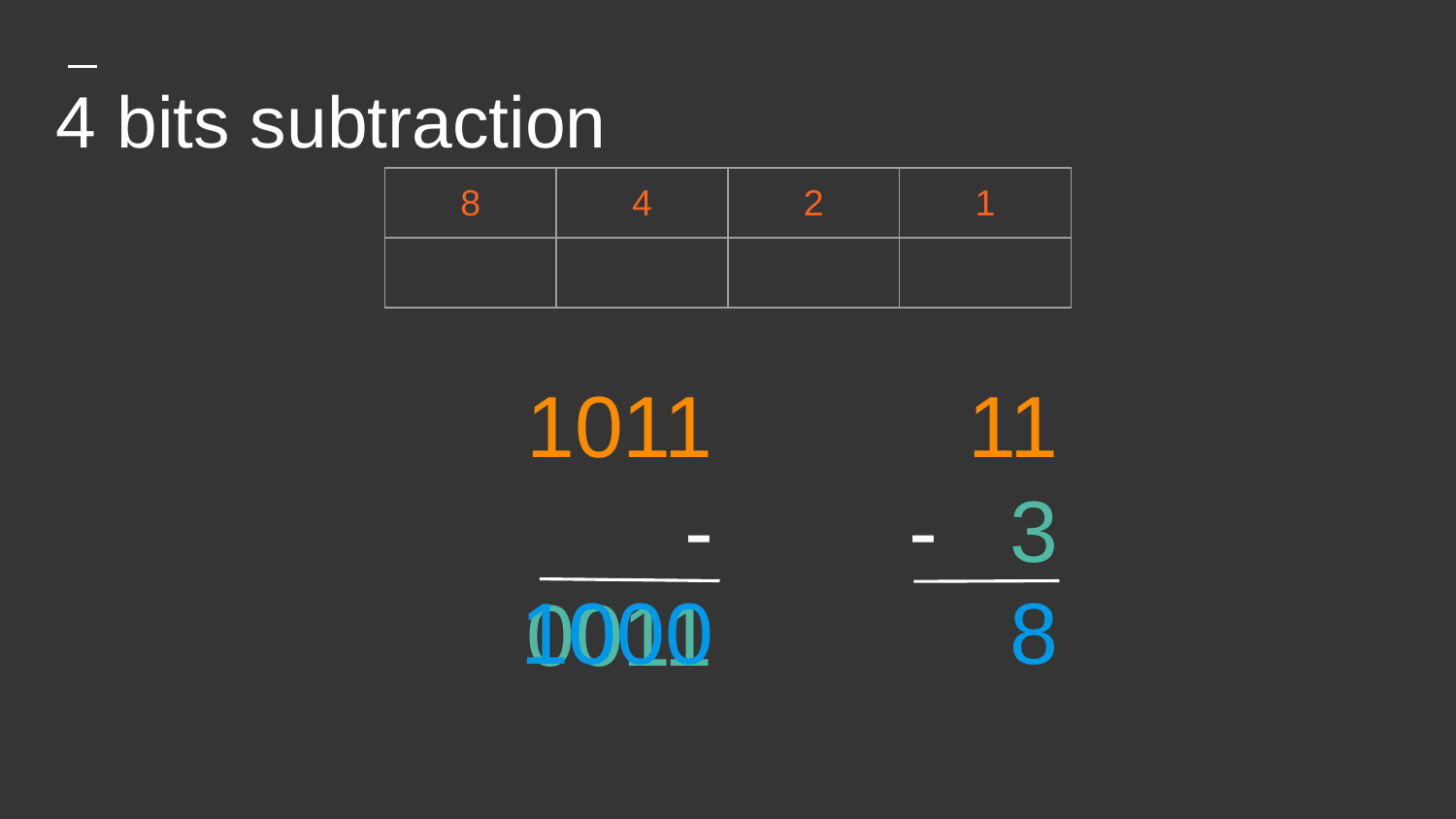

# 4 bits subtraction
| 8 | 4 | 2 | 1 |
| --- | --- | --- | --- |
|  |  |  |  |
1011
 - 0011
11
-   3
1000
8